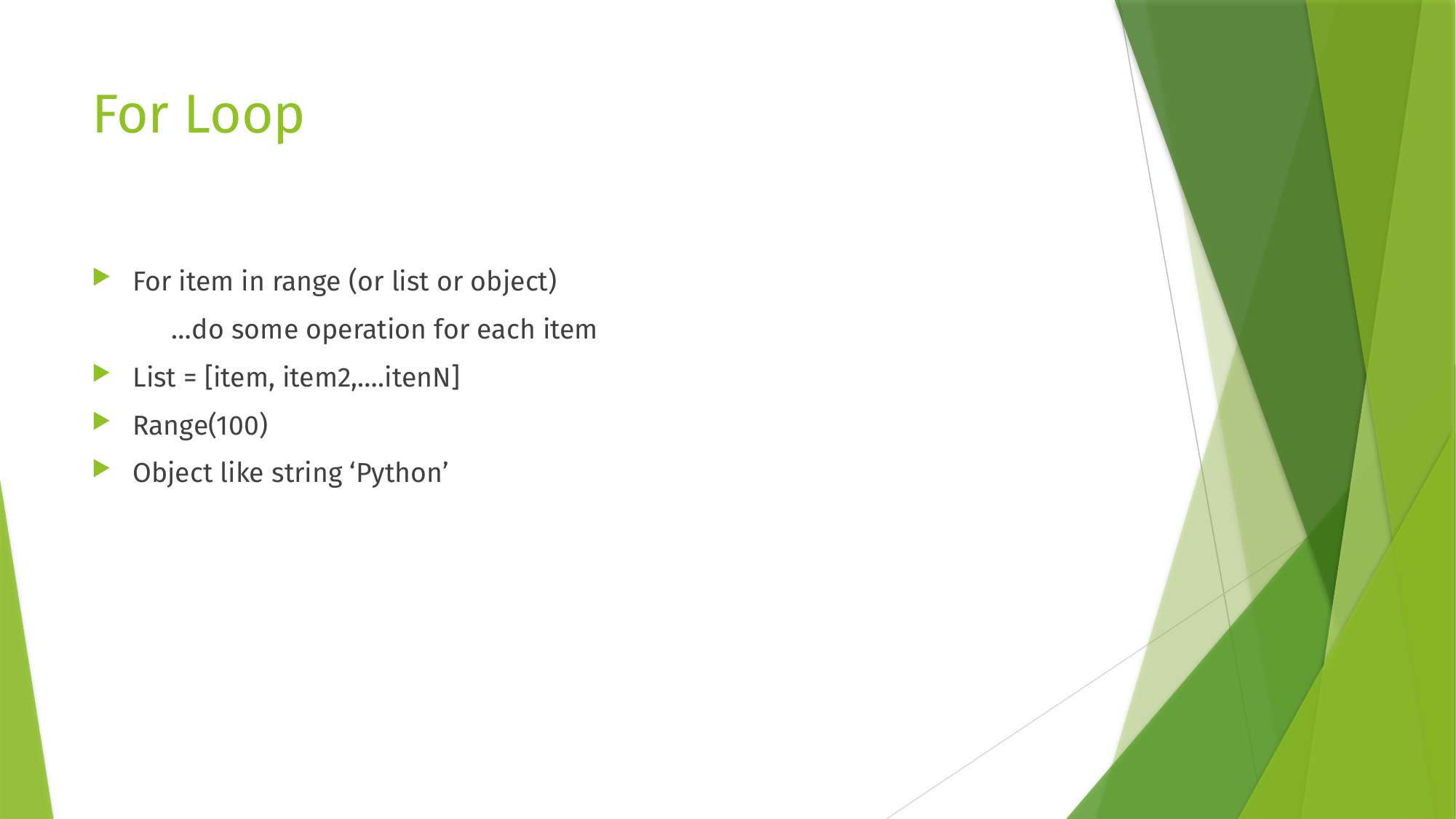

# For Loop
For item in range (or list or object)
           …do some operation for each item
List = [item, item2,….itenN]
Range(100)
Object like string ‘Python’